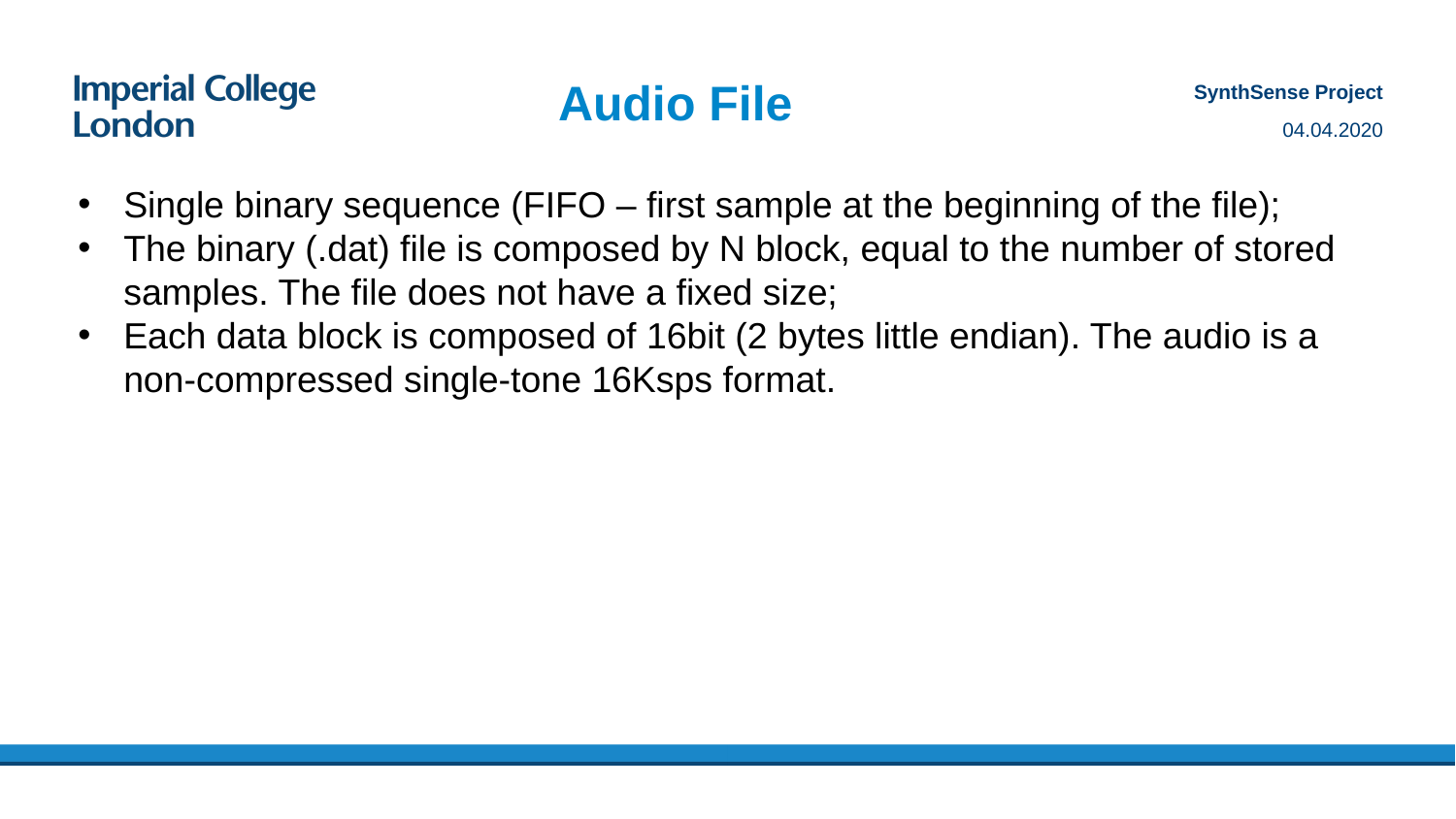

# Audio File
SynthSense Project
04.04.2020
Single binary sequence (FIFO – first sample at the beginning of the file);
The binary (.dat) file is composed by N block, equal to the number of stored samples. The file does not have a fixed size;
Each data block is composed of 16bit (2 bytes little endian). The audio is a non-compressed single-tone 16Ksps format.